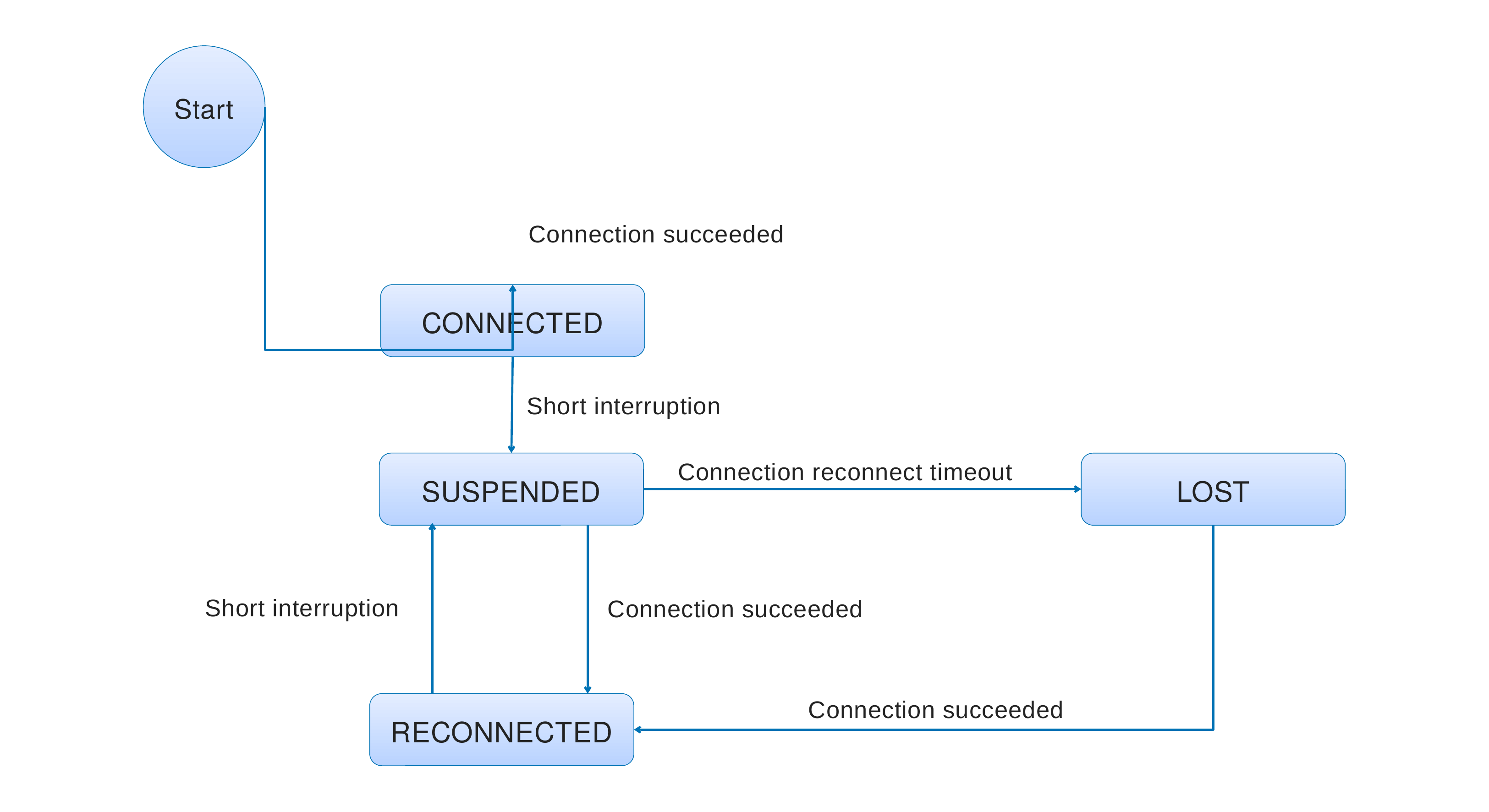

Start
Connection succeeded
CONNECTED
Short interruption
Connection reconnect timeout
SUSPENDED
LOST
Short interruption
Connection succeeded
Connection succeeded
RECONNECTED